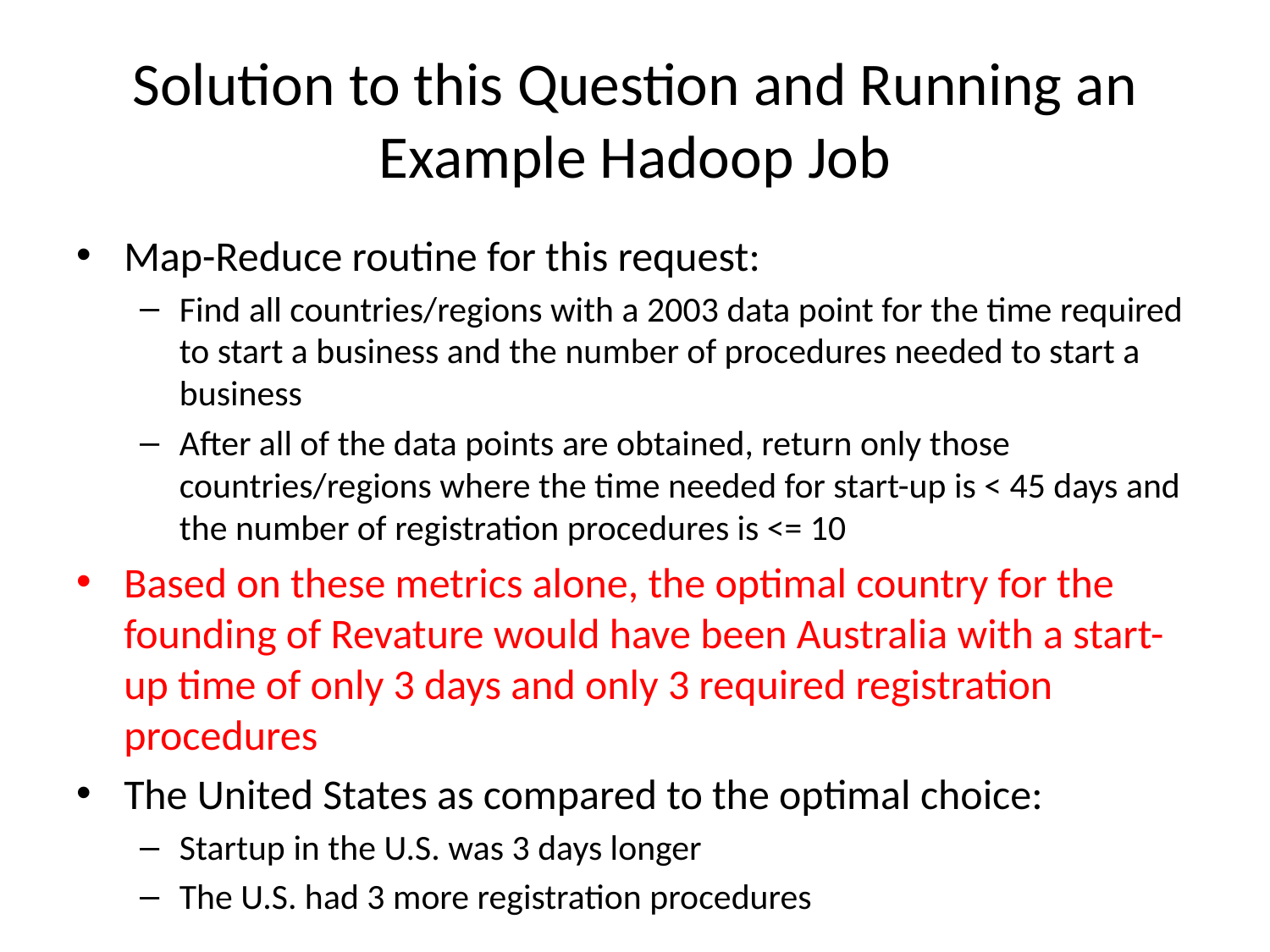

# Solution to this Question and Running an Example Hadoop Job
Map-Reduce routine for this request:
Find all countries/regions with a 2003 data point for the time required to start a business and the number of procedures needed to start a business
After all of the data points are obtained, return only those countries/regions where the time needed for start-up is < 45 days and the number of registration procedures is <= 10
Based on these metrics alone, the optimal country for the founding of Revature would have been Australia with a start-up time of only 3 days and only 3 required registration procedures
The United States as compared to the optimal choice:
Startup in the U.S. was 3 days longer
The U.S. had 3 more registration procedures